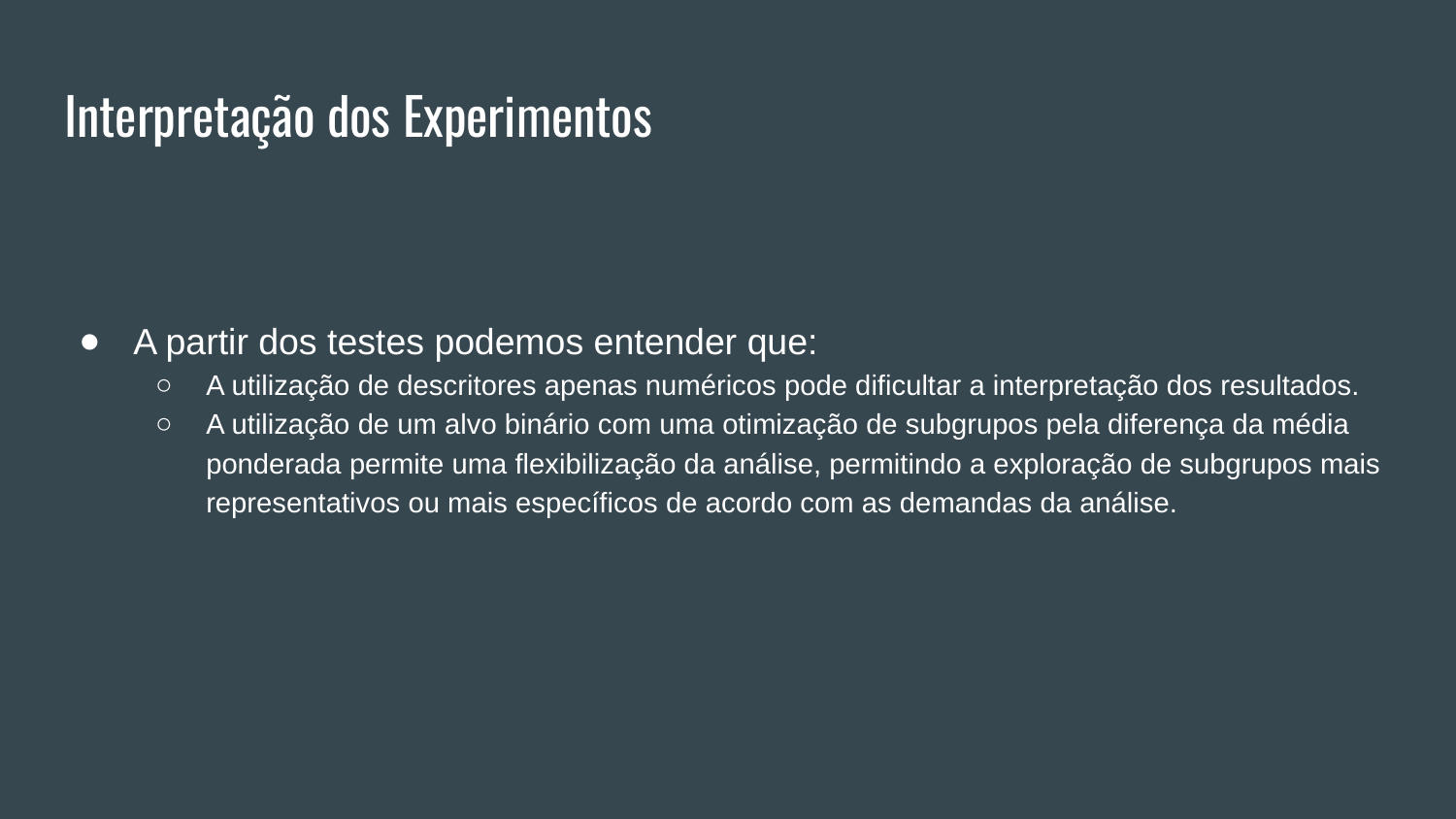

# Interpretação dos Experimentos
A partir dos testes podemos entender que:
A utilização de descritores apenas numéricos pode dificultar a interpretação dos resultados.
A utilização de um alvo binário com uma otimização de subgrupos pela diferença da média ponderada permite uma flexibilização da análise, permitindo a exploração de subgrupos mais representativos ou mais específicos de acordo com as demandas da análise.